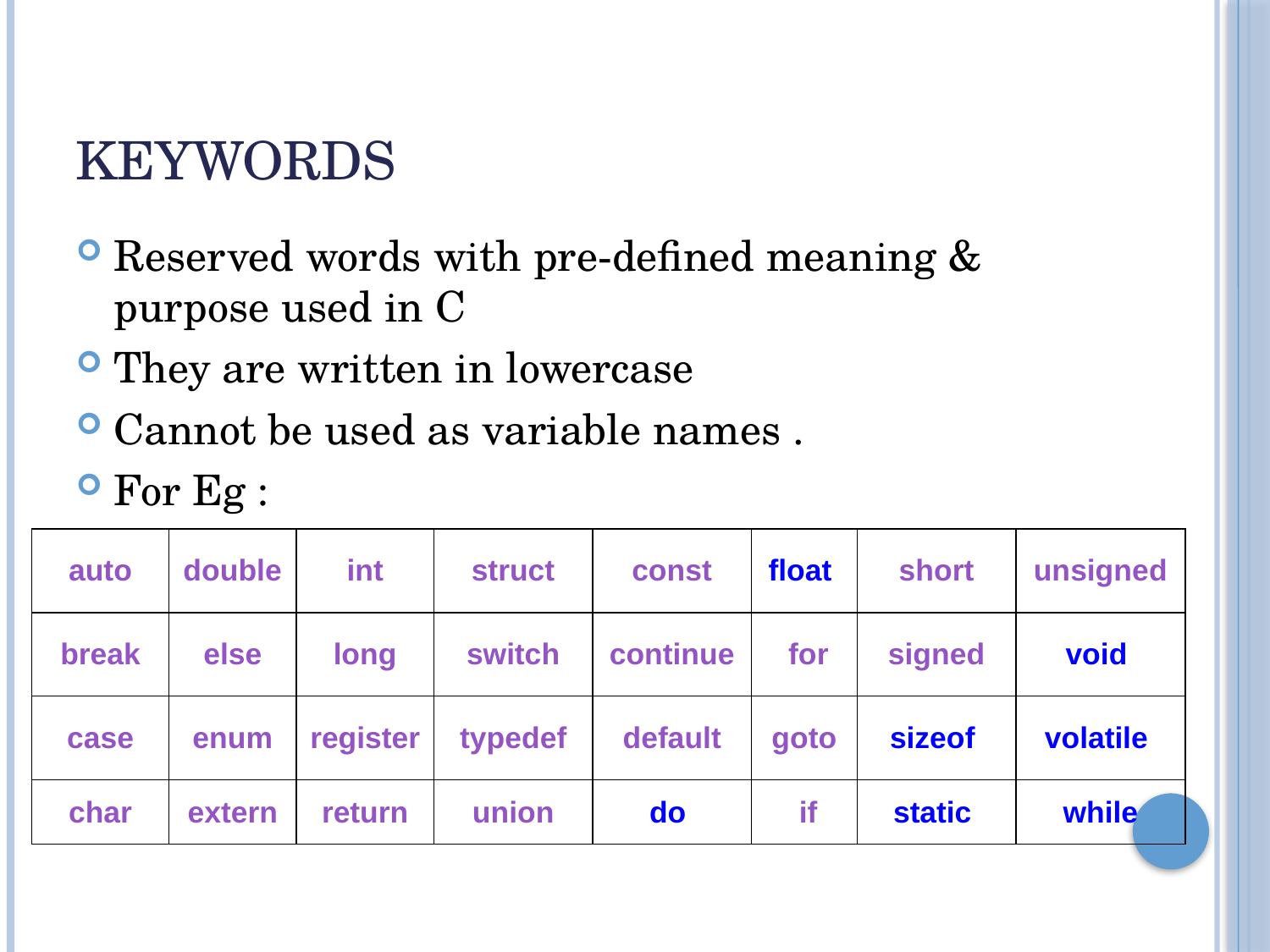

# Keywords
Reserved words with pre-defined meaning & purpose used in C
They are written in lowercase
Cannot be used as variable names .
For Eg :
| auto | double | int | struct | const | float | short | unsigned |
| --- | --- | --- | --- | --- | --- | --- | --- |
| break | else | long | switch | continue | for | signed | void |
| case | enum | register | typedef | default | goto | sizeof | volatile |
| char | extern | return | union | do | if | static | while |